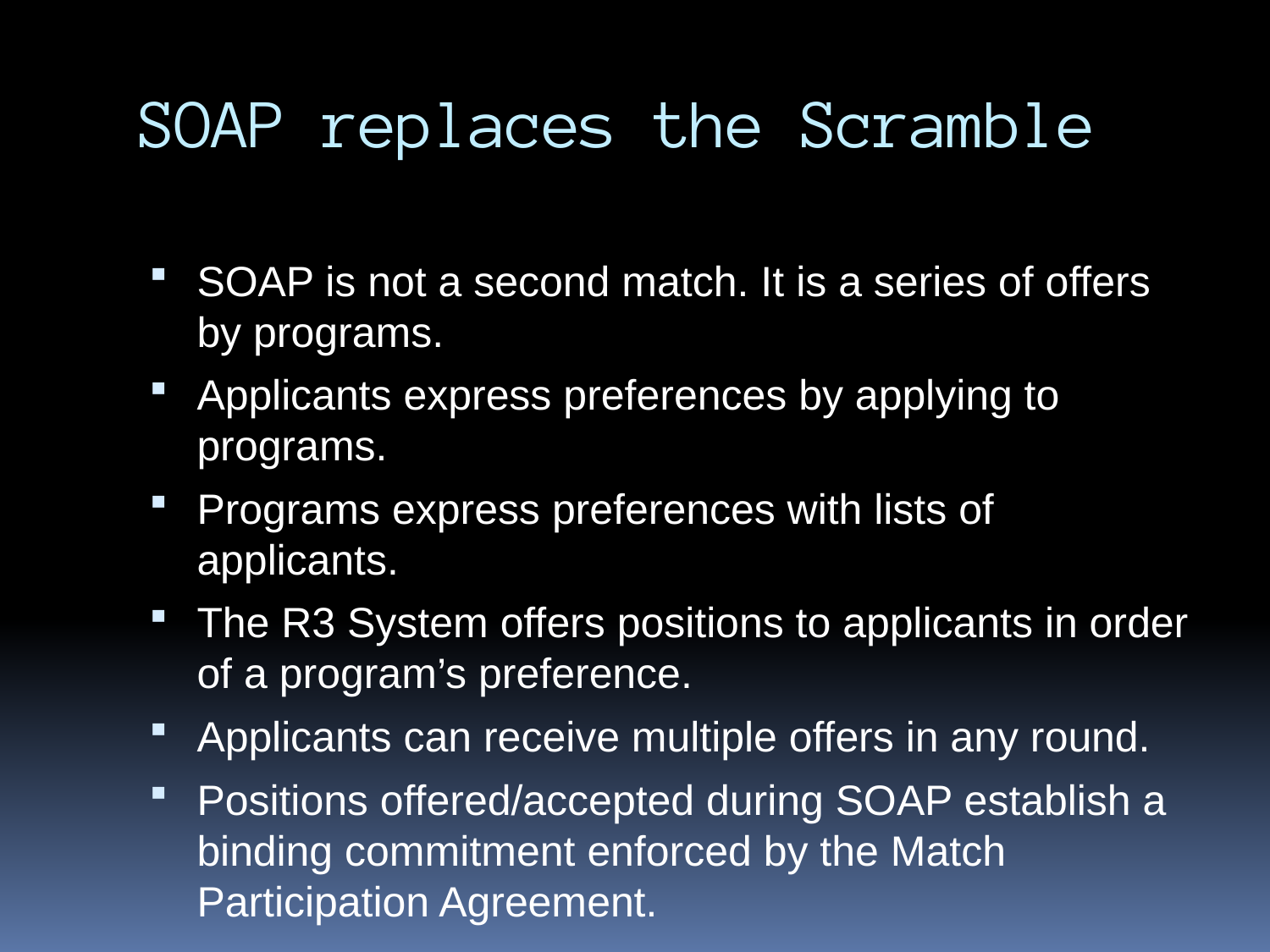

# SOAP replaces the Scramble
SOAP is not a second match. It is a series of offers by programs.
Applicants express preferences by applying to programs.
Programs express preferences with lists of applicants.
The R3 System offers positions to applicants in order of a program’s preference.
Applicants can receive multiple offers in any round.
Positions offered/accepted during SOAP establish a binding commitment enforced by the Match Participation Agreement.